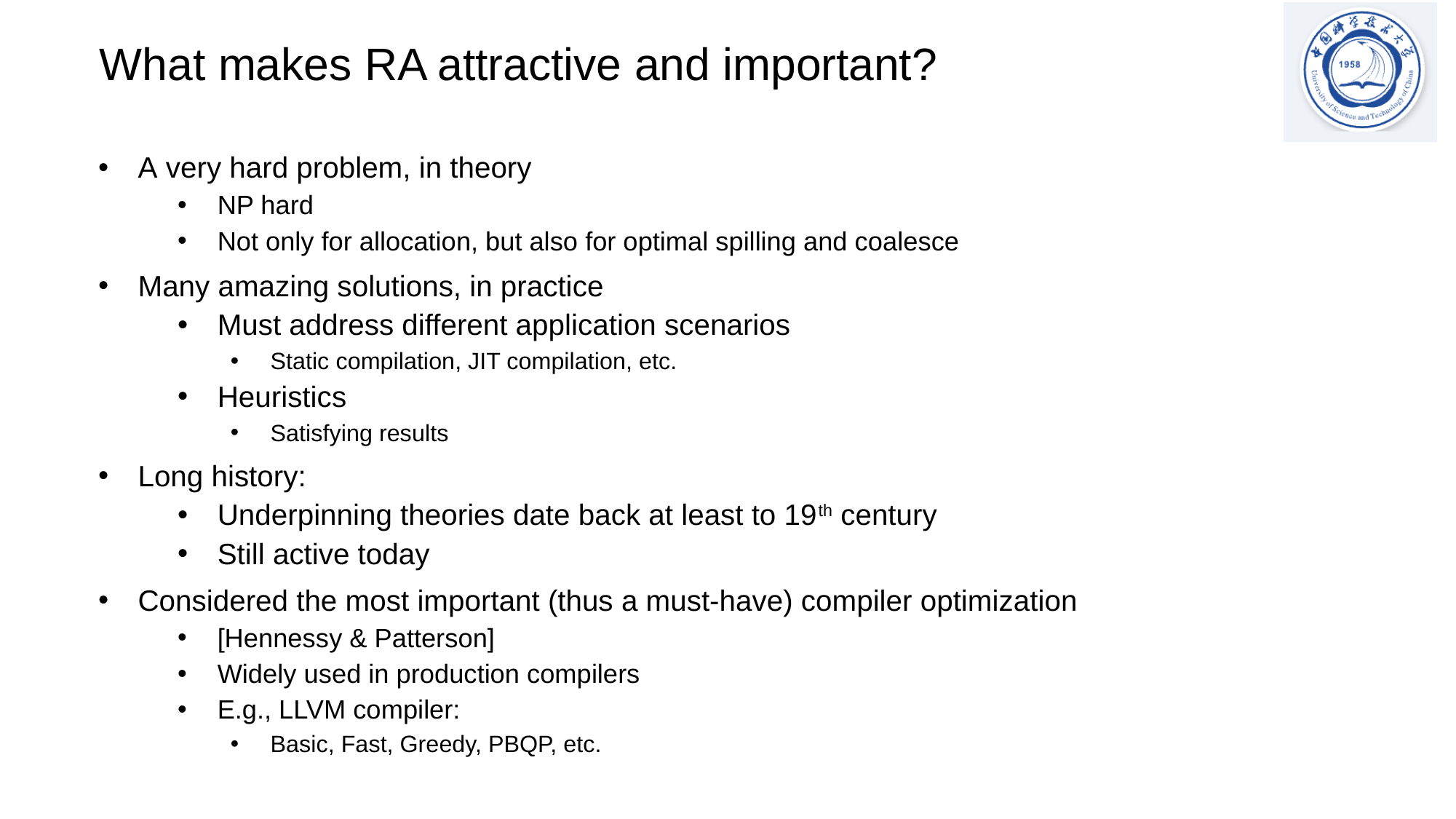

# What makes RA attractive and important?
A very hard problem, in theory
NP hard
Not only for allocation, but also for optimal spilling and coalesce
Many amazing solutions, in practice
Must address different application scenarios
Static compilation, JIT compilation, etc.
Heuristics
Satisfying results
Long history:
Underpinning theories date back at least to 19th century
Still active today
Considered the most important (thus a must-have) compiler optimization
[Hennessy & Patterson]
Widely used in production compilers
E.g., LLVM compiler:
Basic, Fast, Greedy, PBQP, etc.